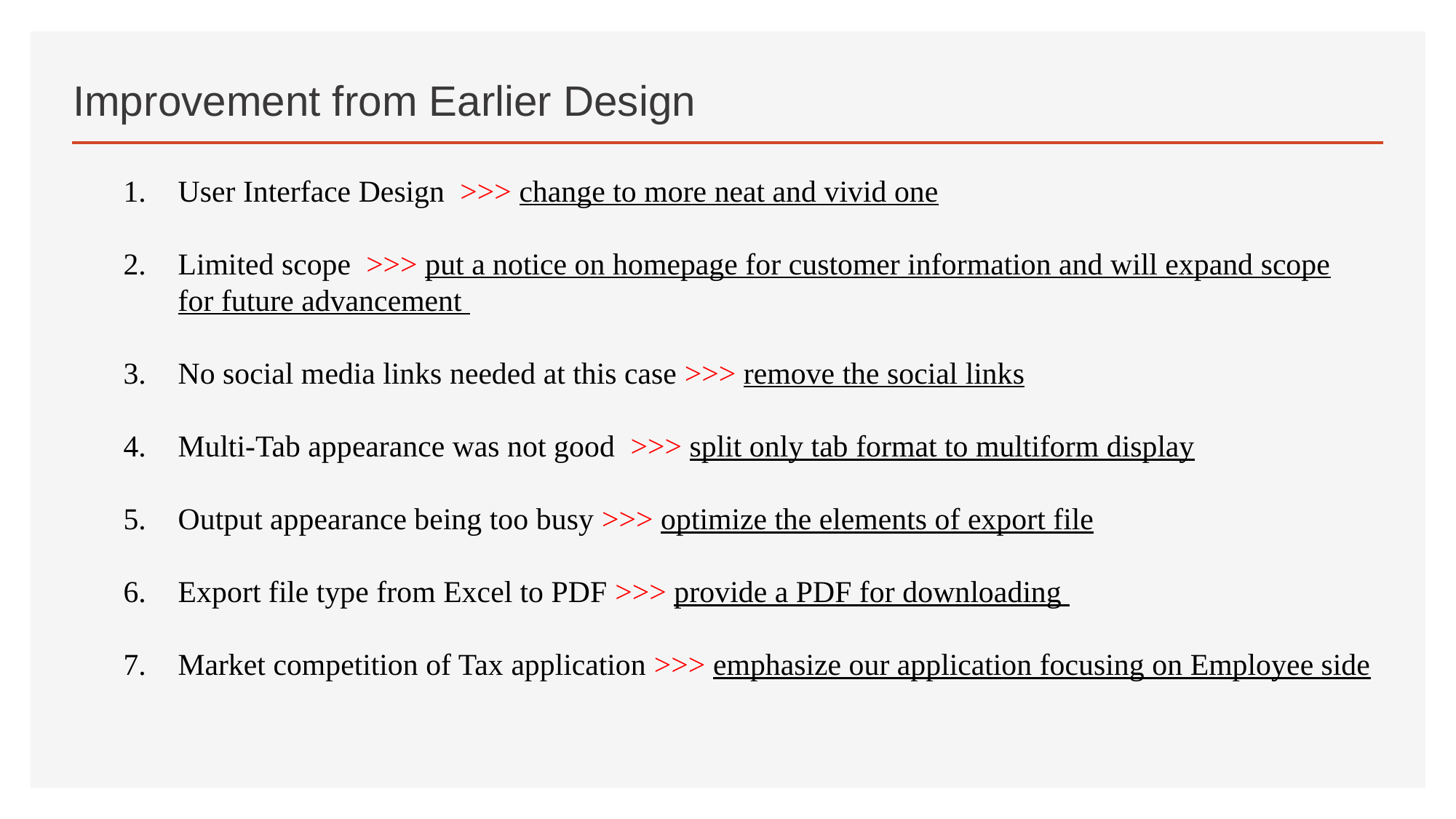

# Improvement from Earlier Design
User Interface Design  >>> change to more neat and vivid one

Limited scope  >>> put a notice on homepage for customer information and will expand scope for future advancement

No social media links needed at this case >>> remove the social links

Multi-Tab appearance was not good  >>> split only tab format to multiform display

Output appearance being too busy >>> optimize the elements of export file

Export file type from Excel to PDF >>> provide a PDF for downloading

Market competition of Tax application >>> emphasize our application focusing on Employee side